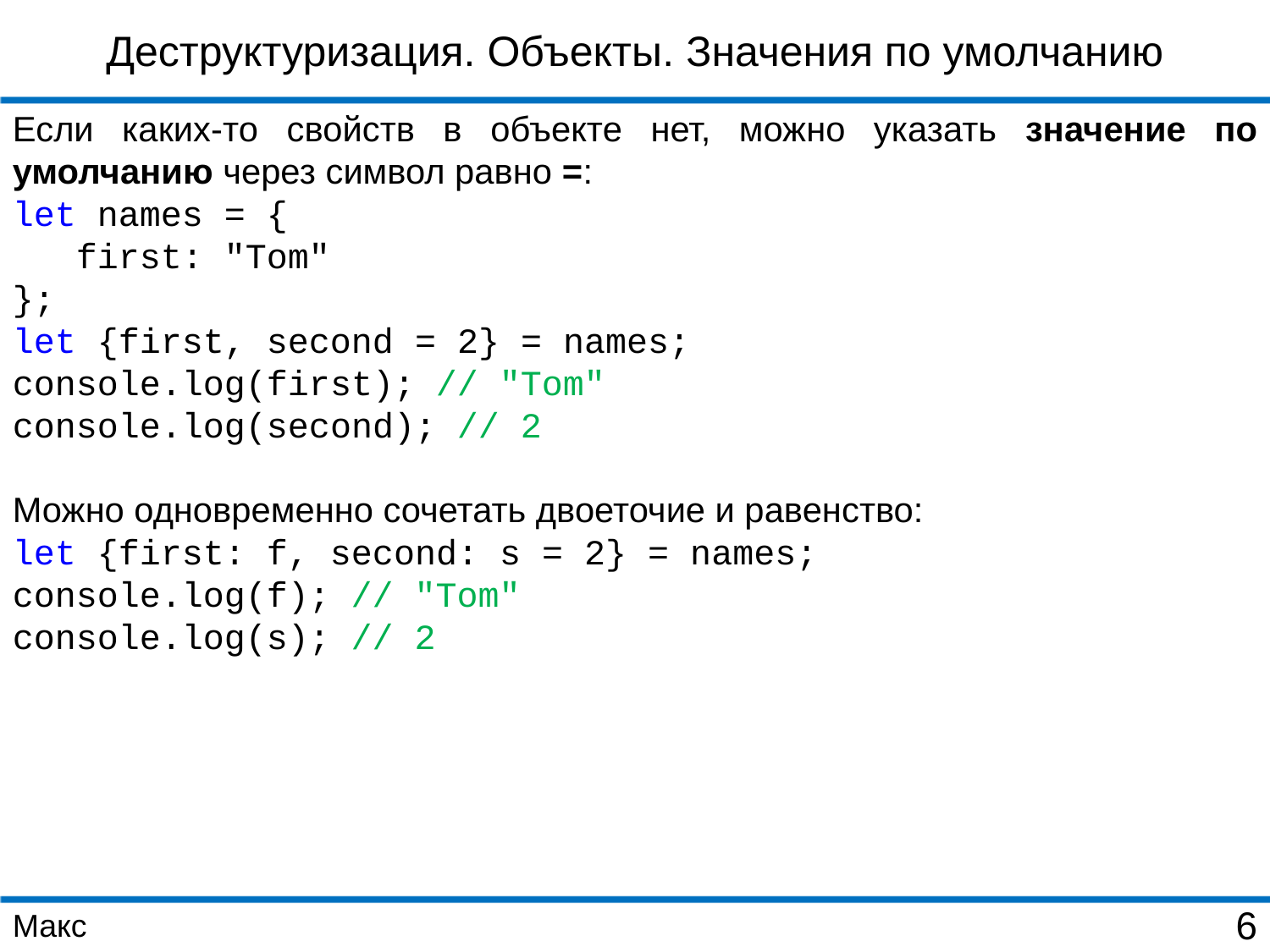

Деструктуризация. Объекты. Значения по умолчанию
Если каких-то свойств в объекте нет, можно указать значение по умолчанию через символ равно =:
let names = {
   first: "Tom"
};
let {first, second = 2} = names;
console.log(first); // "Tom"
console.log(second); // 2

Можно одновременно сочетать двоеточие и равенство:
let {first: f, second: s = 2} = names;
console.log(f); // "Tom"
console.log(s); // 2
Макс
6